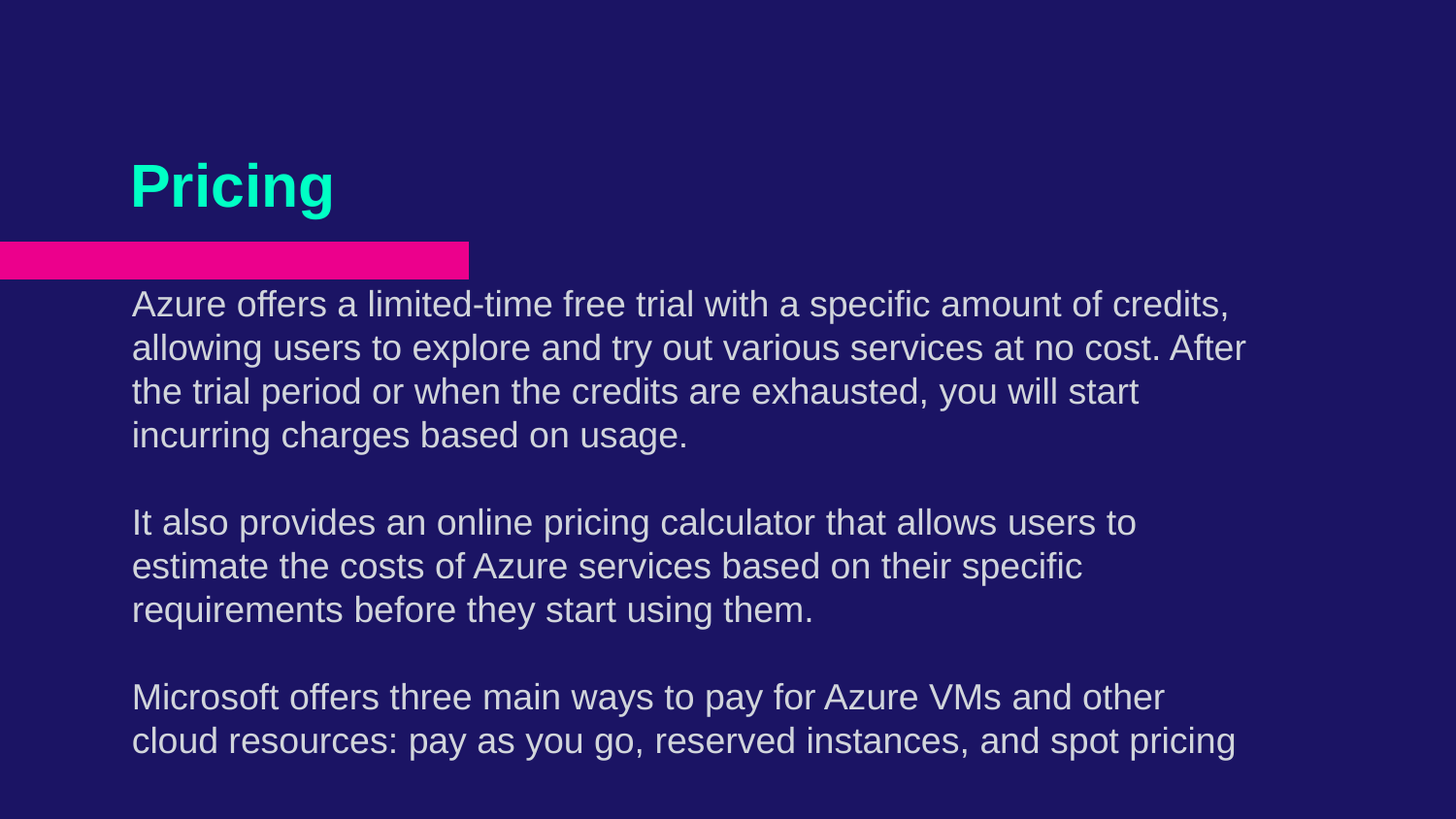

# Pricing
Azure offers a limited-time free trial with a specific amount of credits, allowing users to explore and try out various services at no cost. After the trial period or when the credits are exhausted, you will start incurring charges based on usage.
It also provides an online pricing calculator that allows users to estimate the costs of Azure services based on their specific requirements before they start using them.

Microsoft offers three main ways to pay for Azure VMs and other cloud resources: pay as you go, reserved instances, and spot pricing